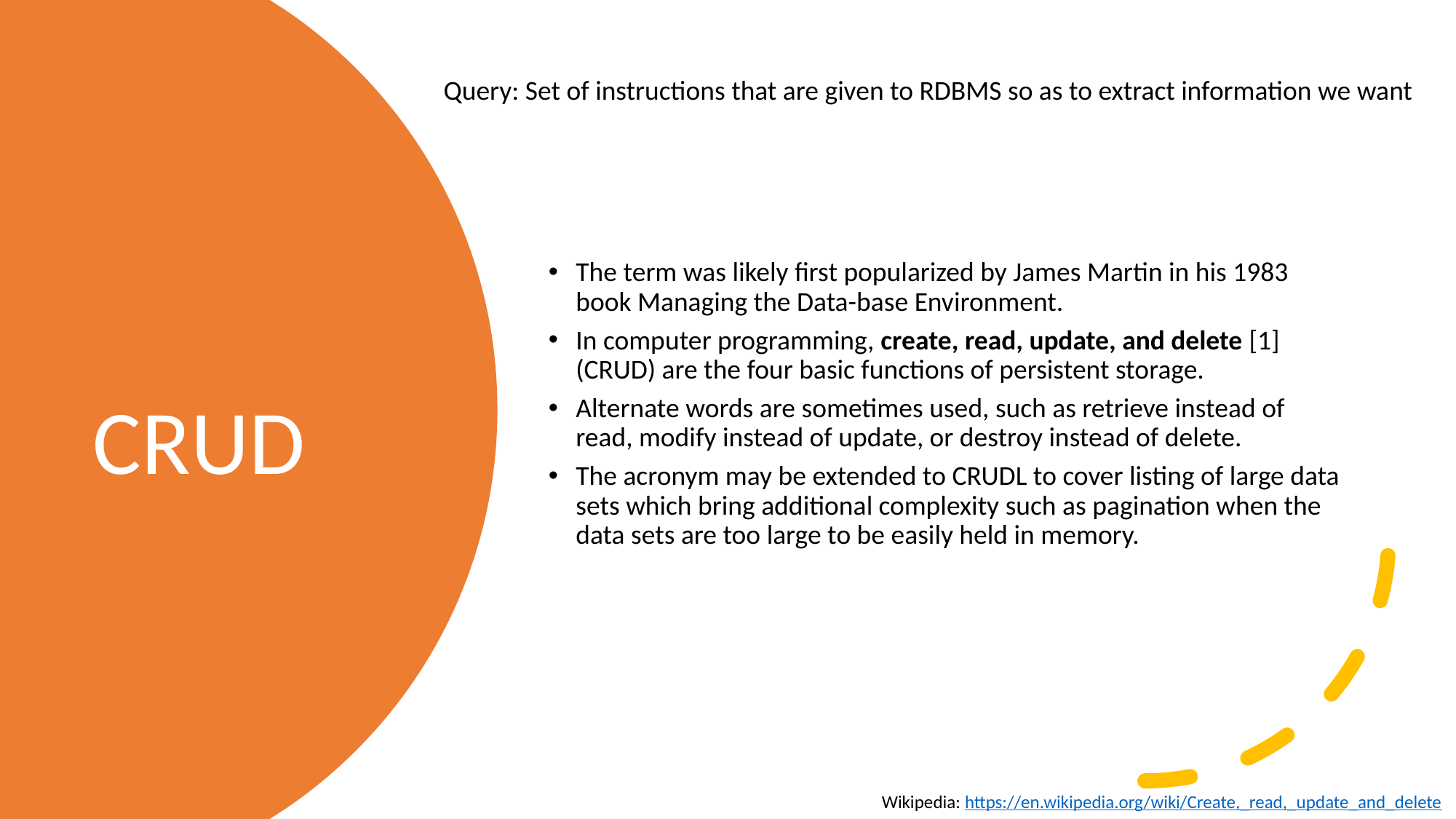

Query: Set of instructions that are given to RDBMS so as to extract information we want
The term was likely first popularized by James Martin in his 1983 book Managing the Data-base Environment.
In computer programming, create, read, update, and delete [1] (CRUD) are the four basic functions of persistent storage.
Alternate words are sometimes used, such as retrieve instead of read, modify instead of update, or destroy instead of delete.
The acronym may be extended to CRUDL to cover listing of large data sets which bring additional complexity such as pagination when the data sets are too large to be easily held in memory.

CRUD

Wikipedia: https://en.wikipedia.org/wiki/Create,_read,_update_and_delete